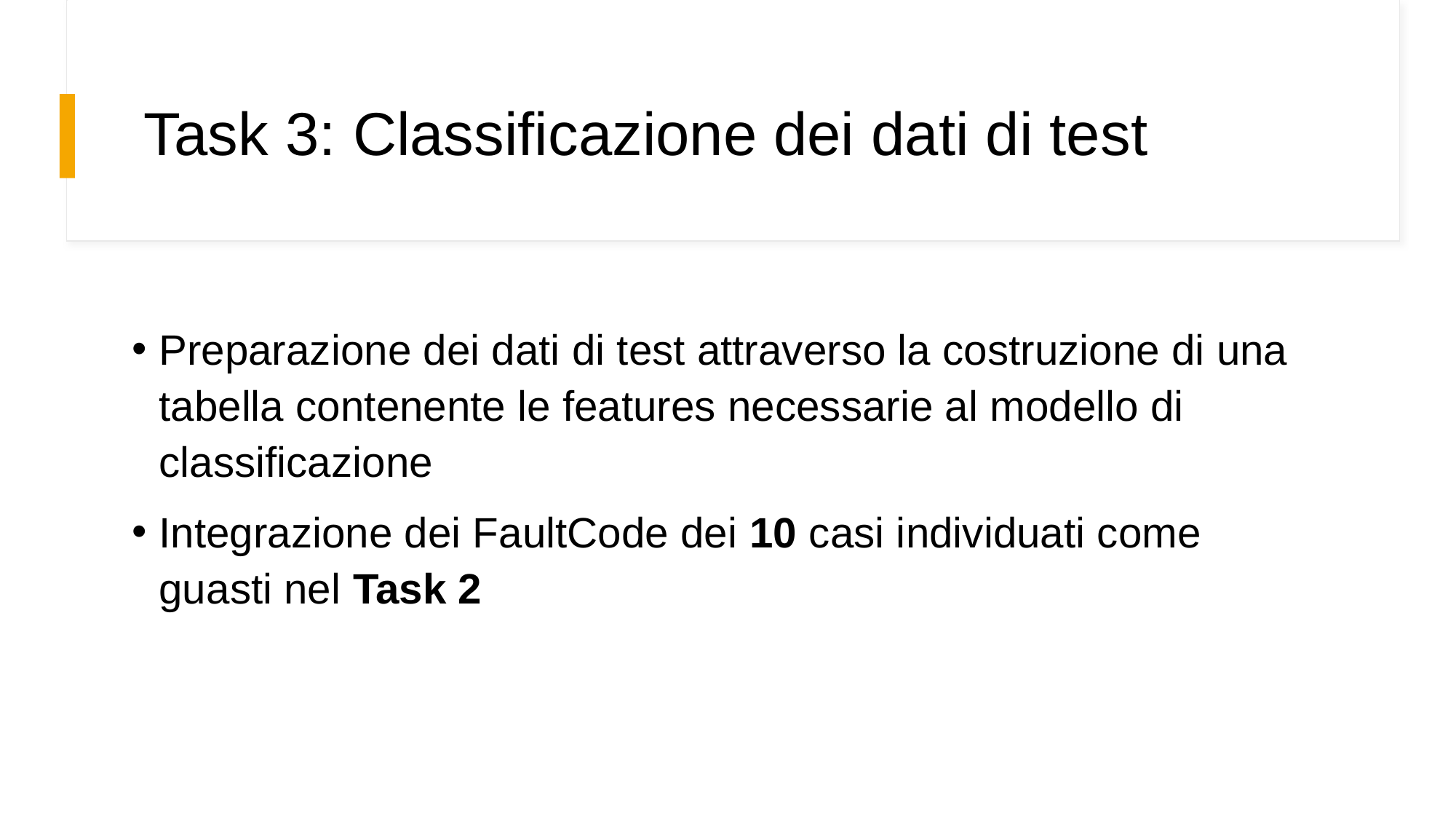

# Task 3: Classificazione dei dati di test
Preparazione dei dati di test attraverso la costruzione di una tabella contenente le features necessarie al modello di classificazione
Integrazione dei FaultCode dei 10 casi individuati come guasti nel Task 2